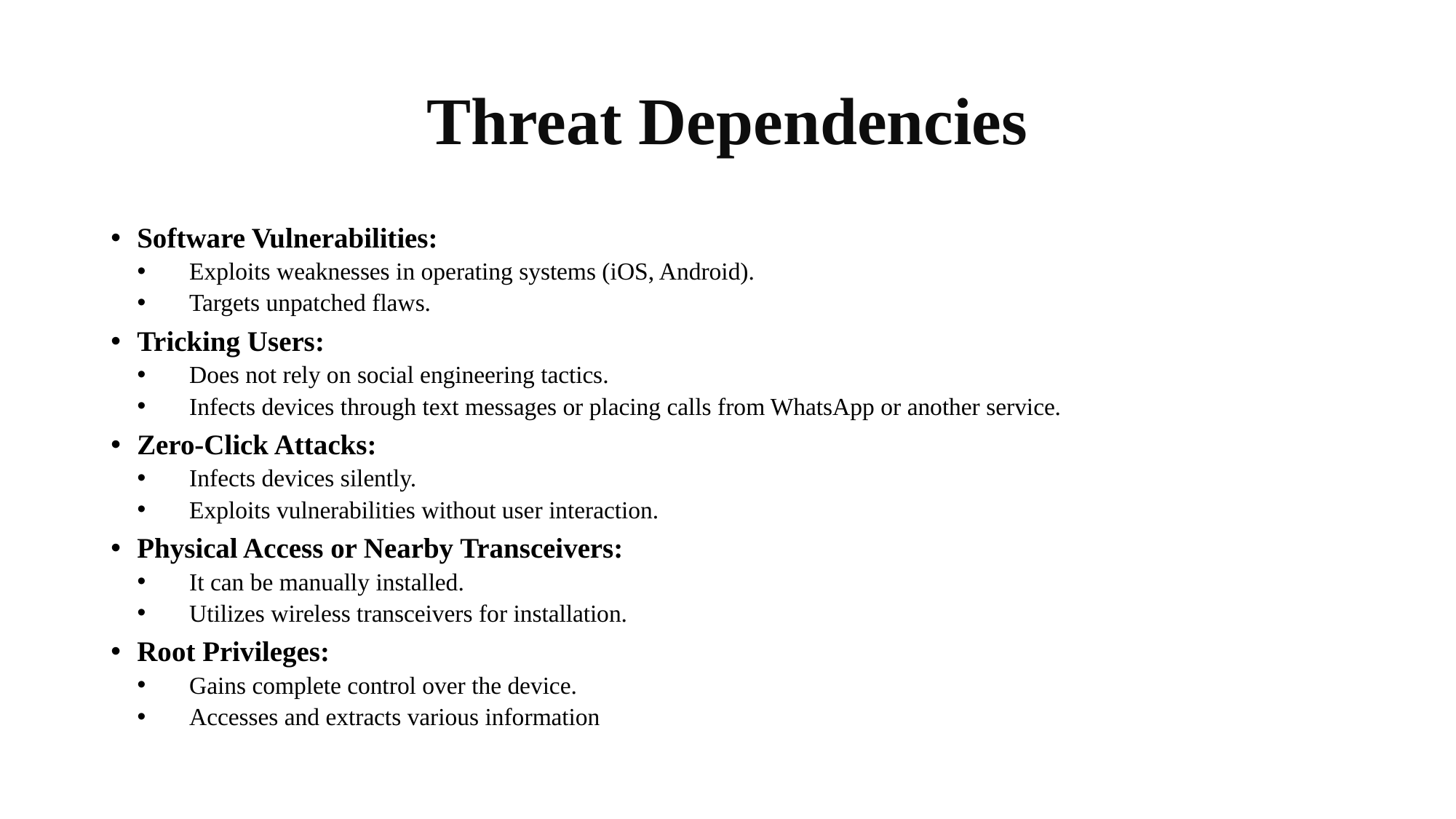

# Threat Dependencies
Software Vulnerabilities:
Exploits weaknesses in operating systems (iOS, Android).
Targets unpatched flaws.
Tricking Users:
Does not rely on social engineering tactics.
Infects devices through text messages or placing calls from WhatsApp or another service.
Zero-Click Attacks:
Infects devices silently.
Exploits vulnerabilities without user interaction.
Physical Access or Nearby Transceivers:
It can be manually installed.
Utilizes wireless transceivers for installation.
Root Privileges:
Gains complete control over the device.
Accesses and extracts various information